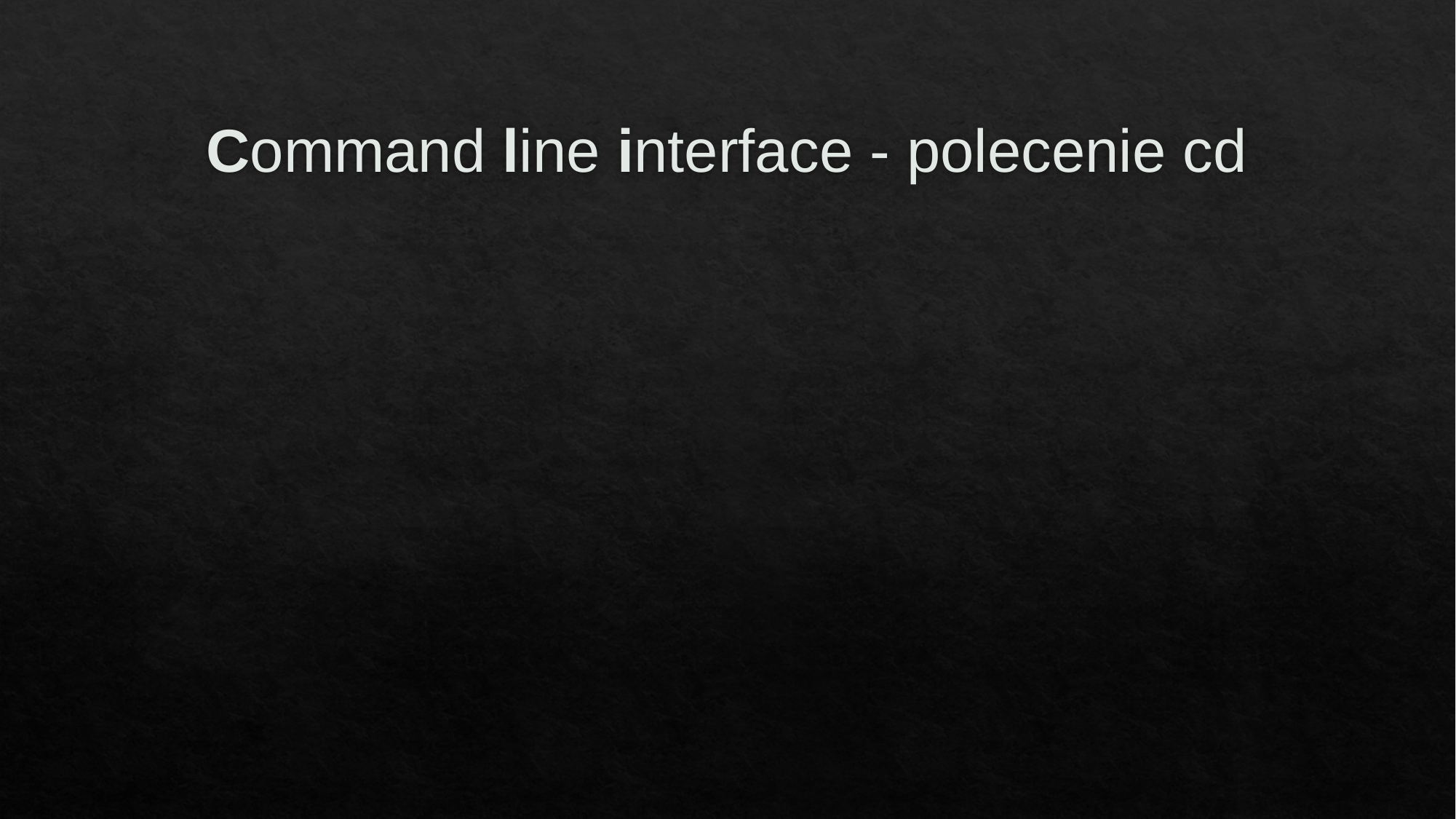

# Command line interface - polecenie cd